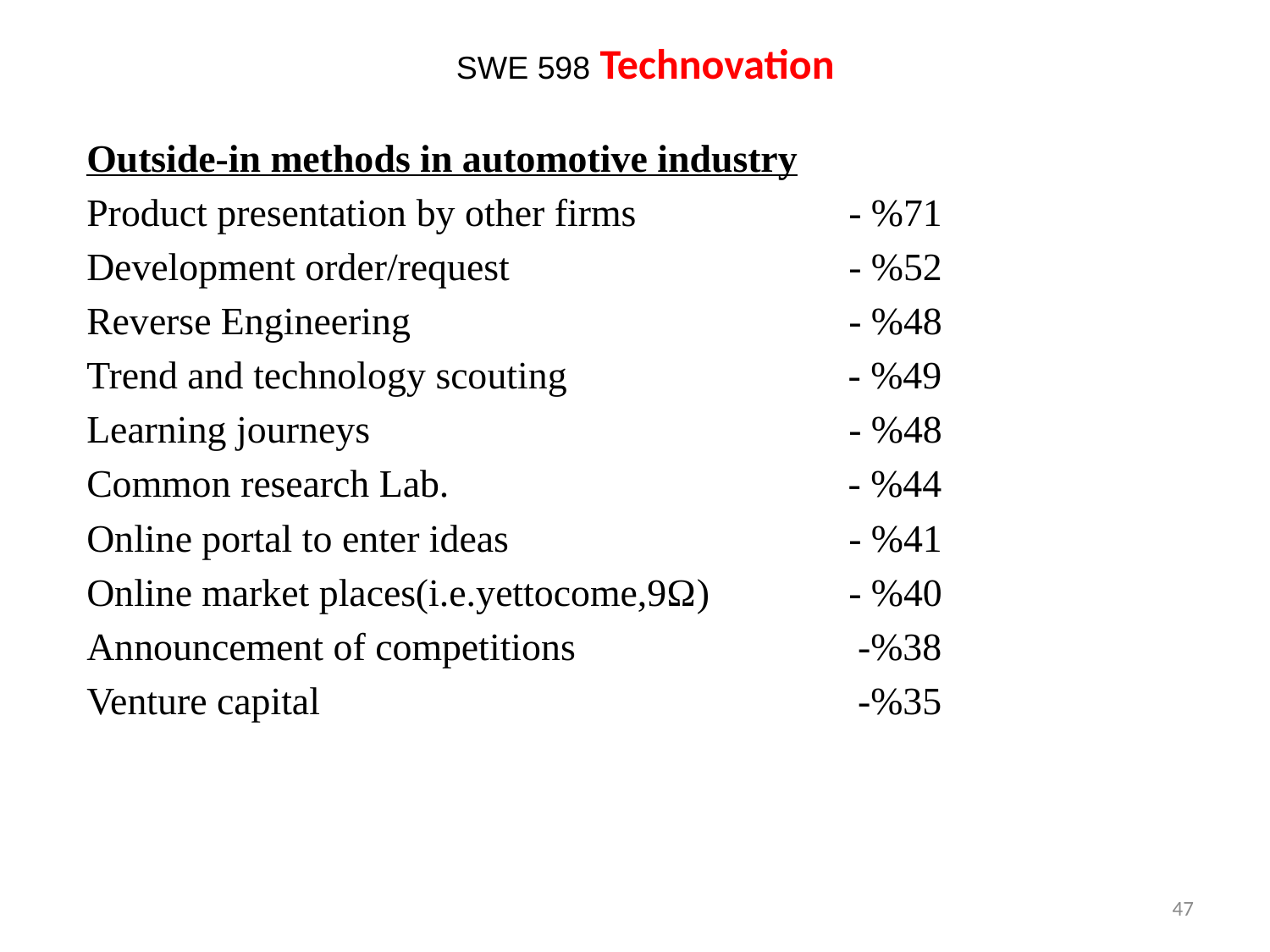

SWE 598 Technovation
Outside-in methods in automotive industry
Product presentation by other firms  		- %71
Development order/request			- %52
Reverse Engineering				- %48
Trend and technology scouting		             - %49
Learning journeys				- %48
Common research Lab.			             - %44
Online portal to enter ideas			- %41
Online market places(i.e.yettocome,9Ω)   	- %40
Announcement of competitions		              -%38
Venture capital				              -%35

47